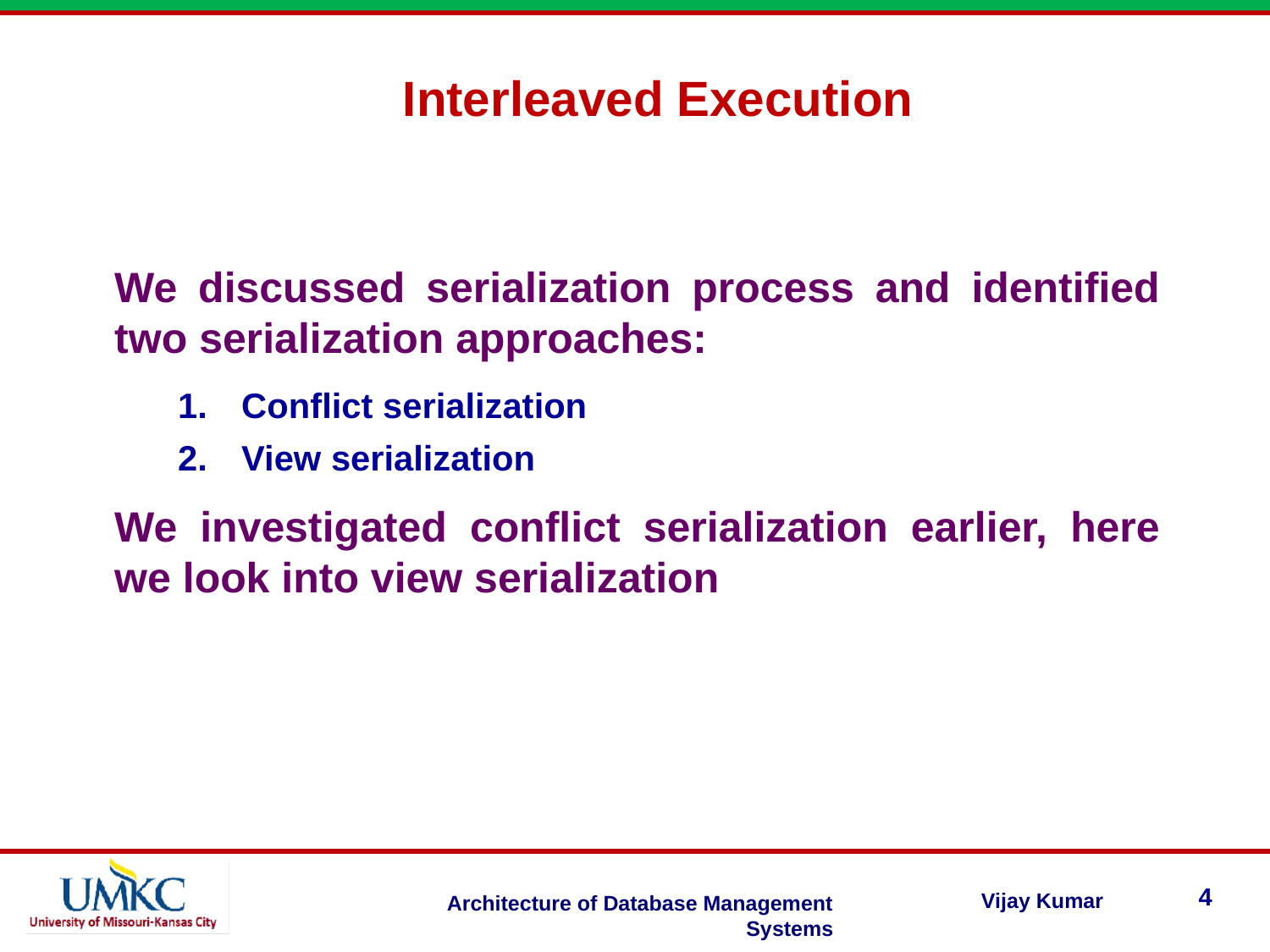

Interleaved Execution
We discussed serialization process and identified two serialization approaches:
Conflict serialization
View serialization
We investigated conflict serialization earlier, here we look into view serialization
4